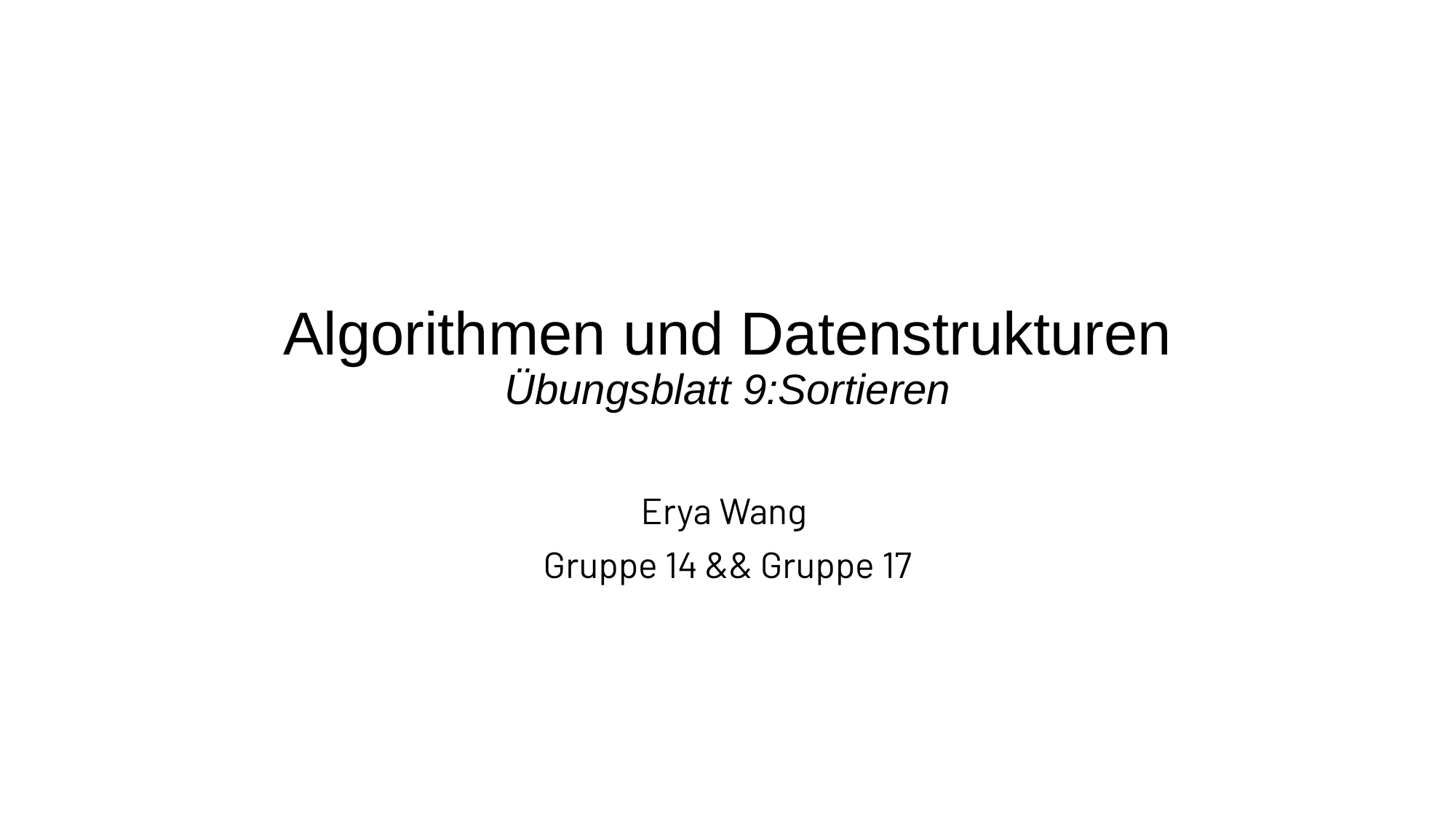

# Algorithmen und Datenstrukturen Übungsblatt 9:Sortieren
Erya Wang
Gruppe 14 && Gruppe 17